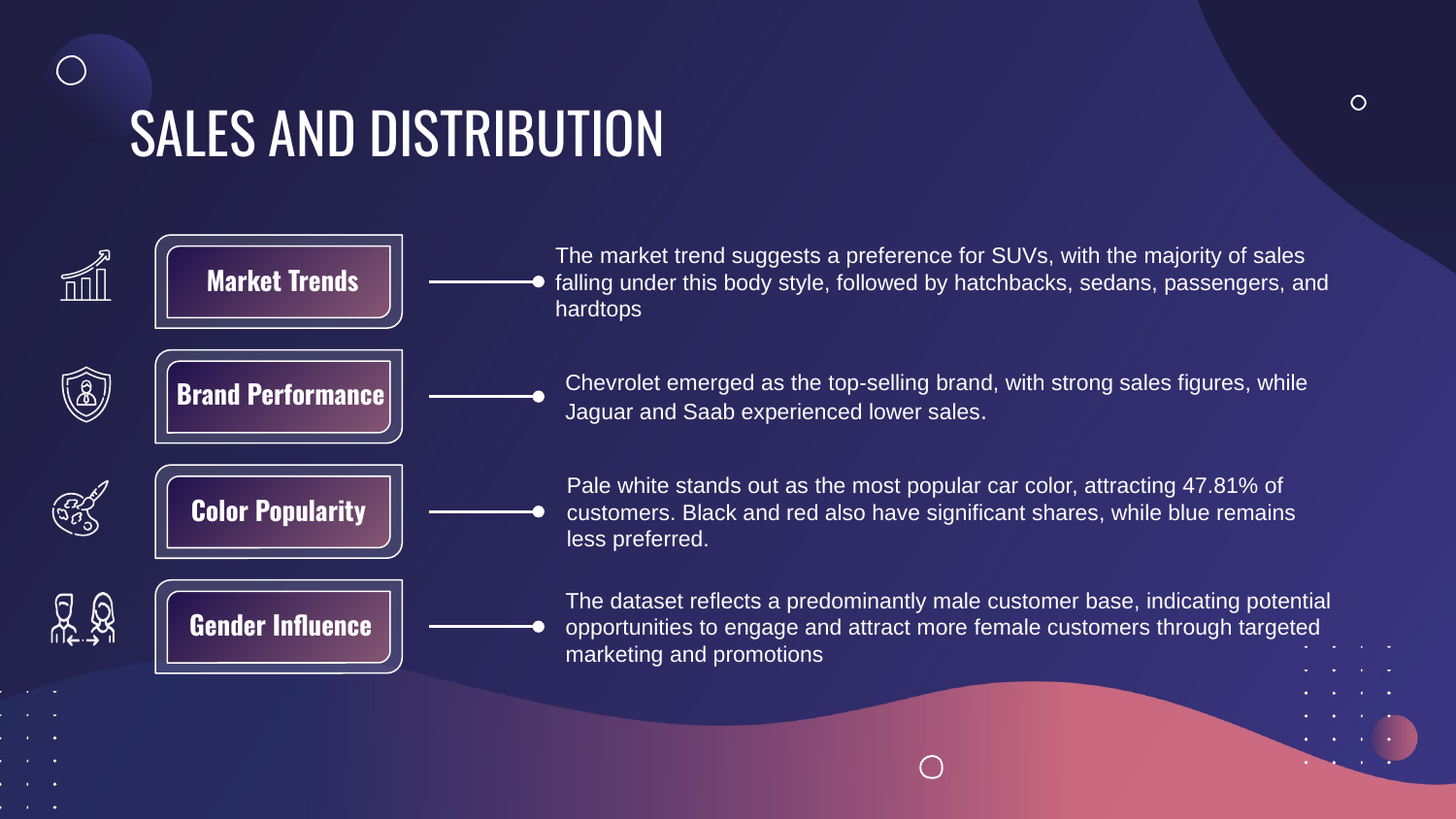

# SALES AND DISTRIBUTION

The market trend suggests a preference for SUVs, with the majority of sales falling under this body style, followed by hatchbacks, sedans, passengers, and hardtops

Market Trends

Chevrolet emerged as the top-selling brand, with strong sales figures, while Jaguar and Saab experienced lower sales.
Brand Performance

Pale white stands out as the most popular car color, attracting 47.81% of customers. Black and red also have significant shares, while blue remains less preferred.

Color Popularity

The dataset reflects a predominantly male customer base, indicating potential opportunities to engage and attract more female customers through targeted marketing and promotions

Gender Influence